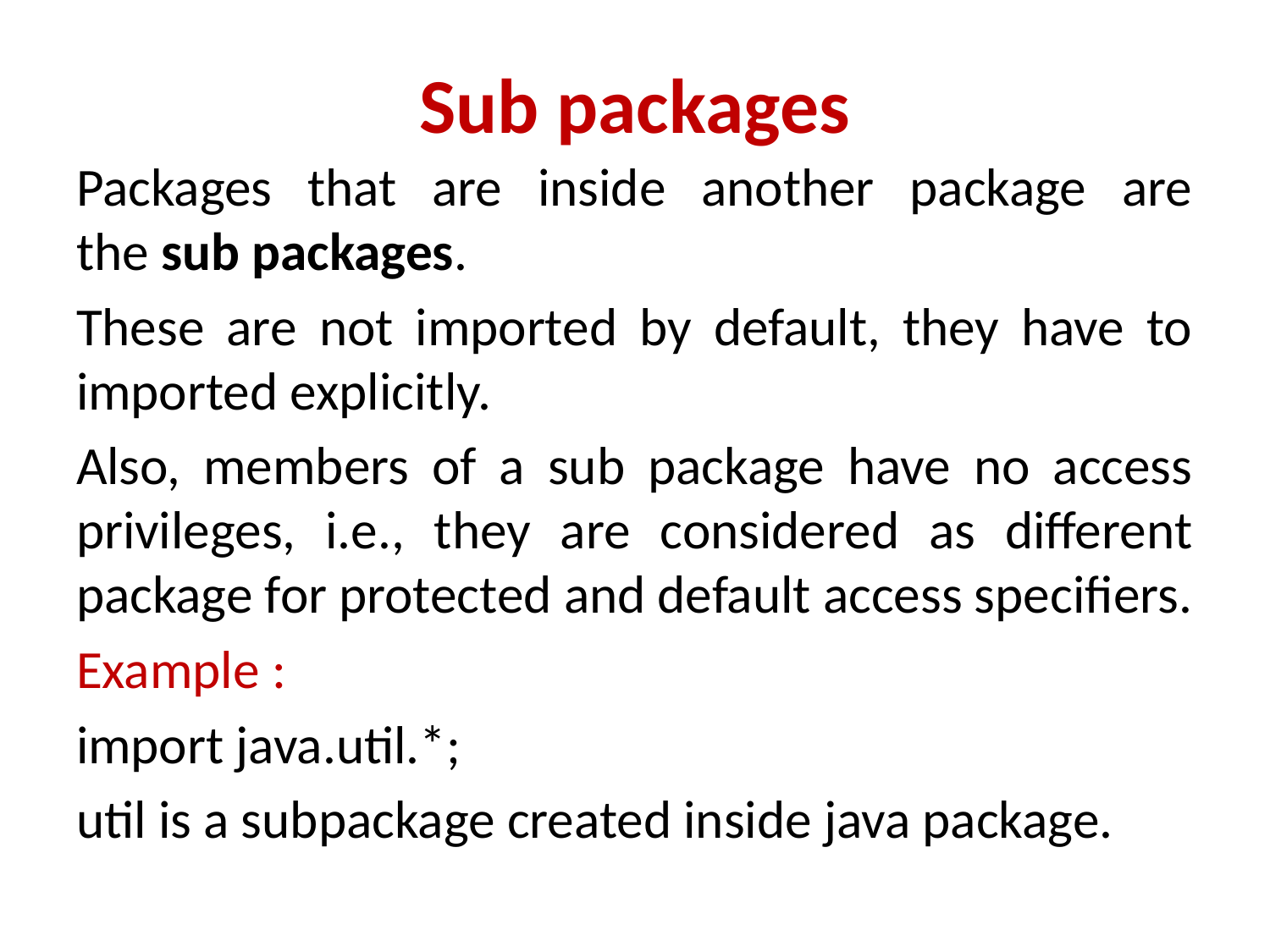

# Sub packages
Packages that are inside another package are the sub packages.
These are not imported by default, they have to imported explicitly.
Also, members of a sub package have no access privileges, i.e., they are considered as different package for protected and default access specifiers.
Example :
import java.util.*;
util is a subpackage created inside java package.